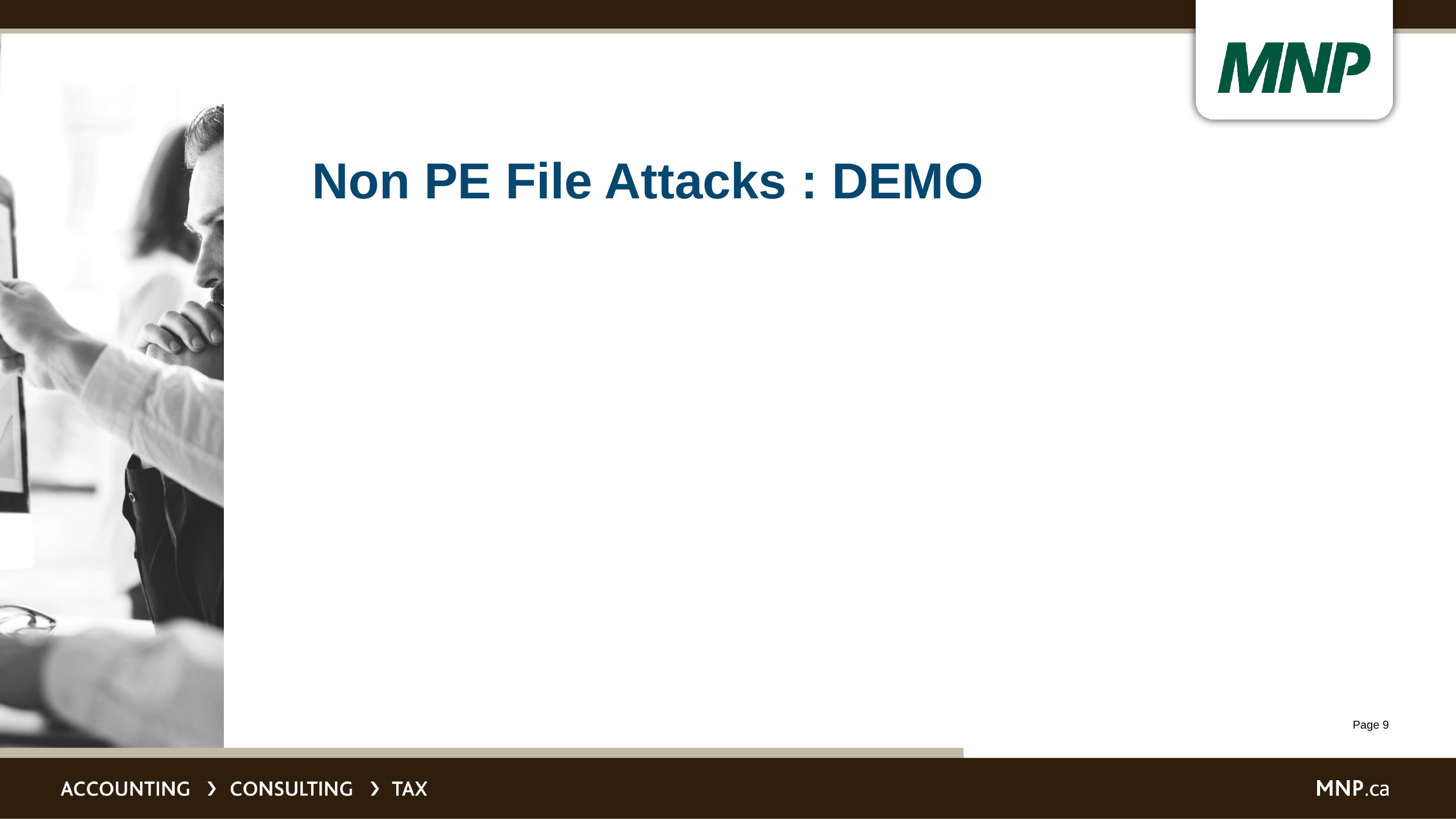

# Non PE File Attacks : DEMO